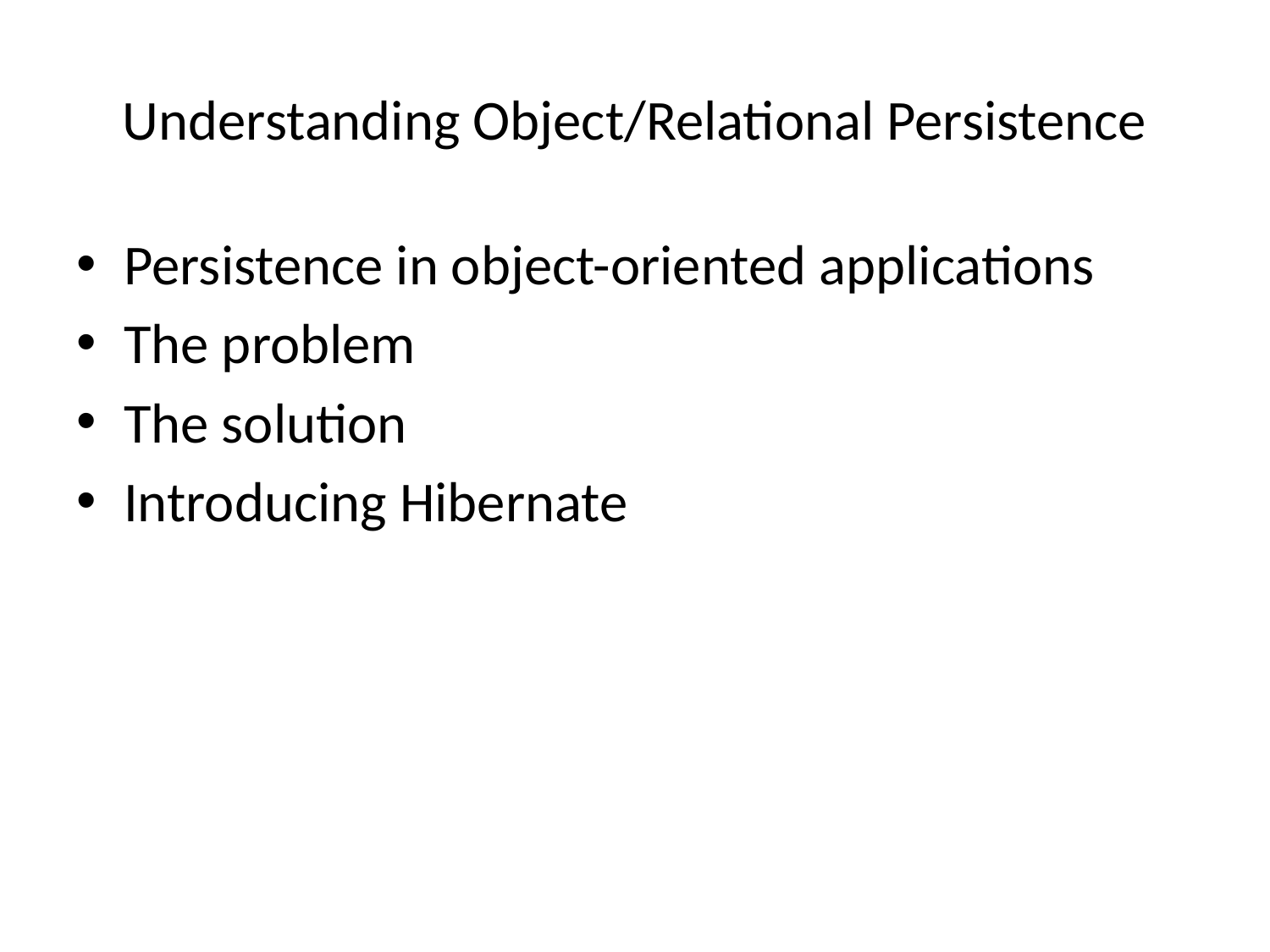

# Understanding Object/Relational Persistence
Persistence in object-oriented applications
The problem
The solution
Introducing Hibernate